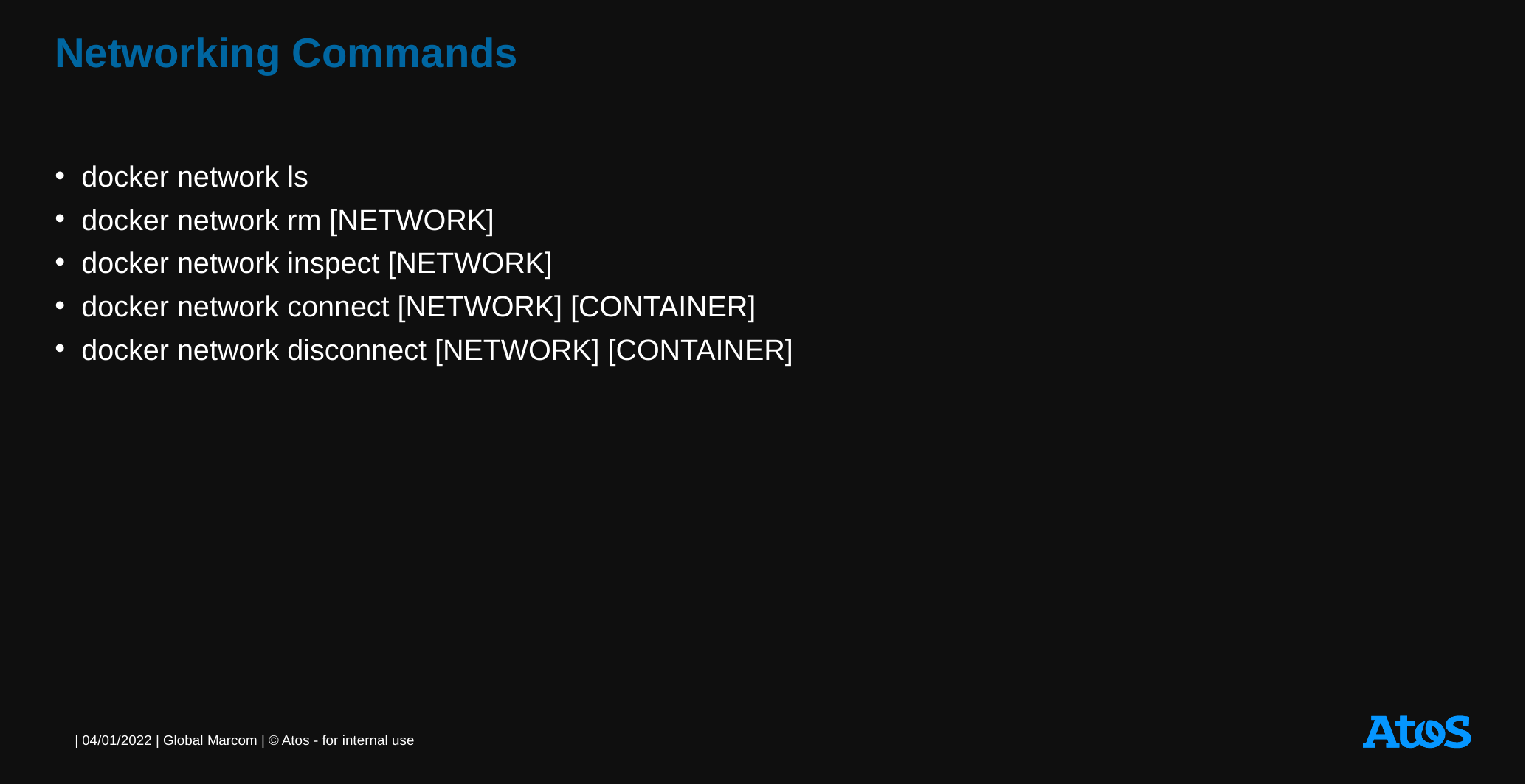

# Networking Commands
docker network ls
docker network rm [NETWORK]
docker network inspect [NETWORK]
docker network connect [NETWORK] [CONTAINER]
docker network disconnect [NETWORK] [CONTAINER]